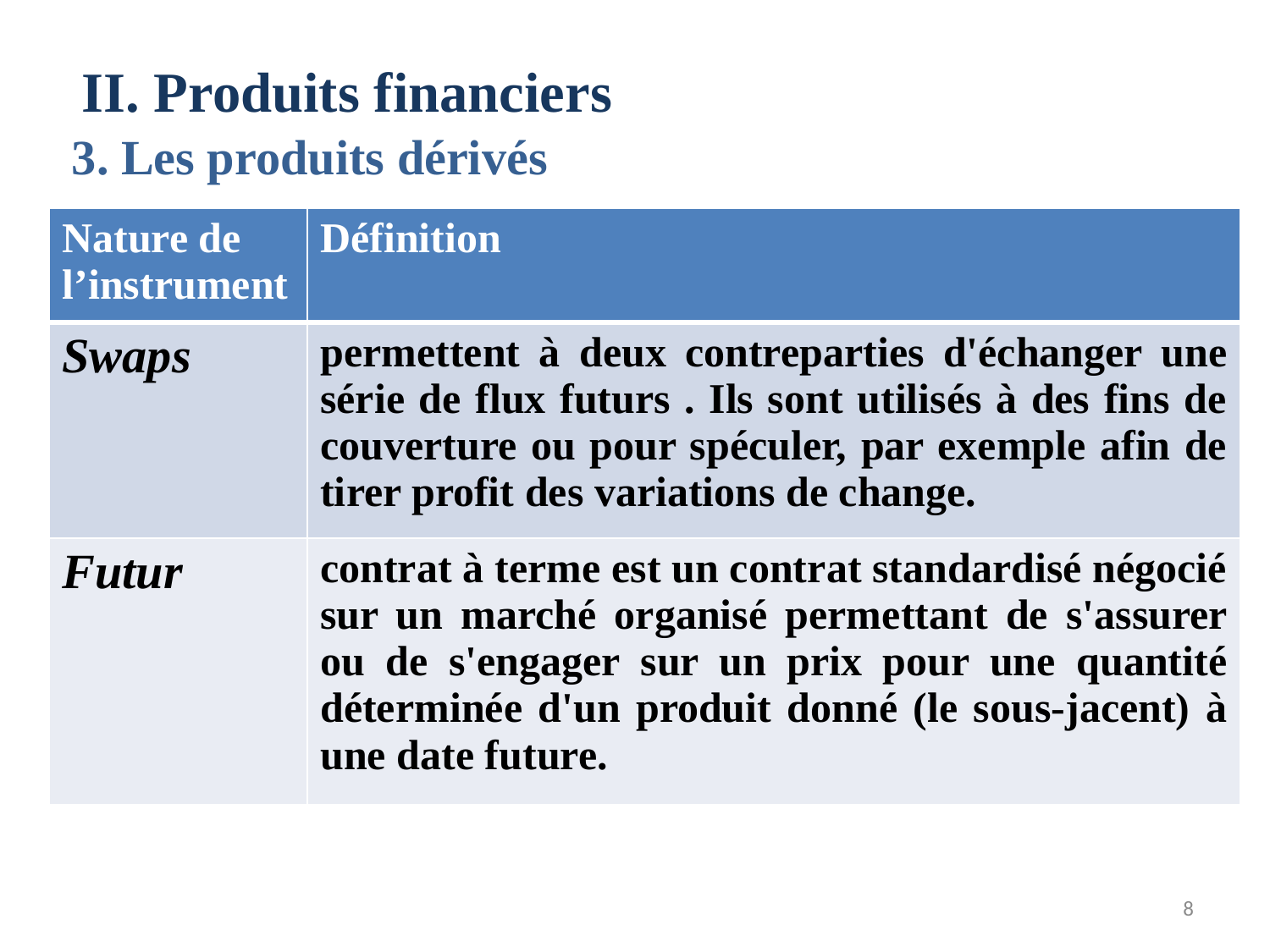

II. Produits financiers
3. Les produits dérivés

| Nature de l’instrument | Définition |
| --- | --- |
| Swaps | permettent à deux contreparties d'échanger une série de flux futurs . Ils sont utilisés à des fins de couverture ou pour spéculer, par exemple afin de tirer profit des variations de change. |
| Futur | contrat à terme est un contrat standardisé négocié sur un marché organisé permettant de s'assurer ou de s'engager sur un prix pour une quantité déterminée d'un produit donné (le sous-jacent) à une date future. |
8